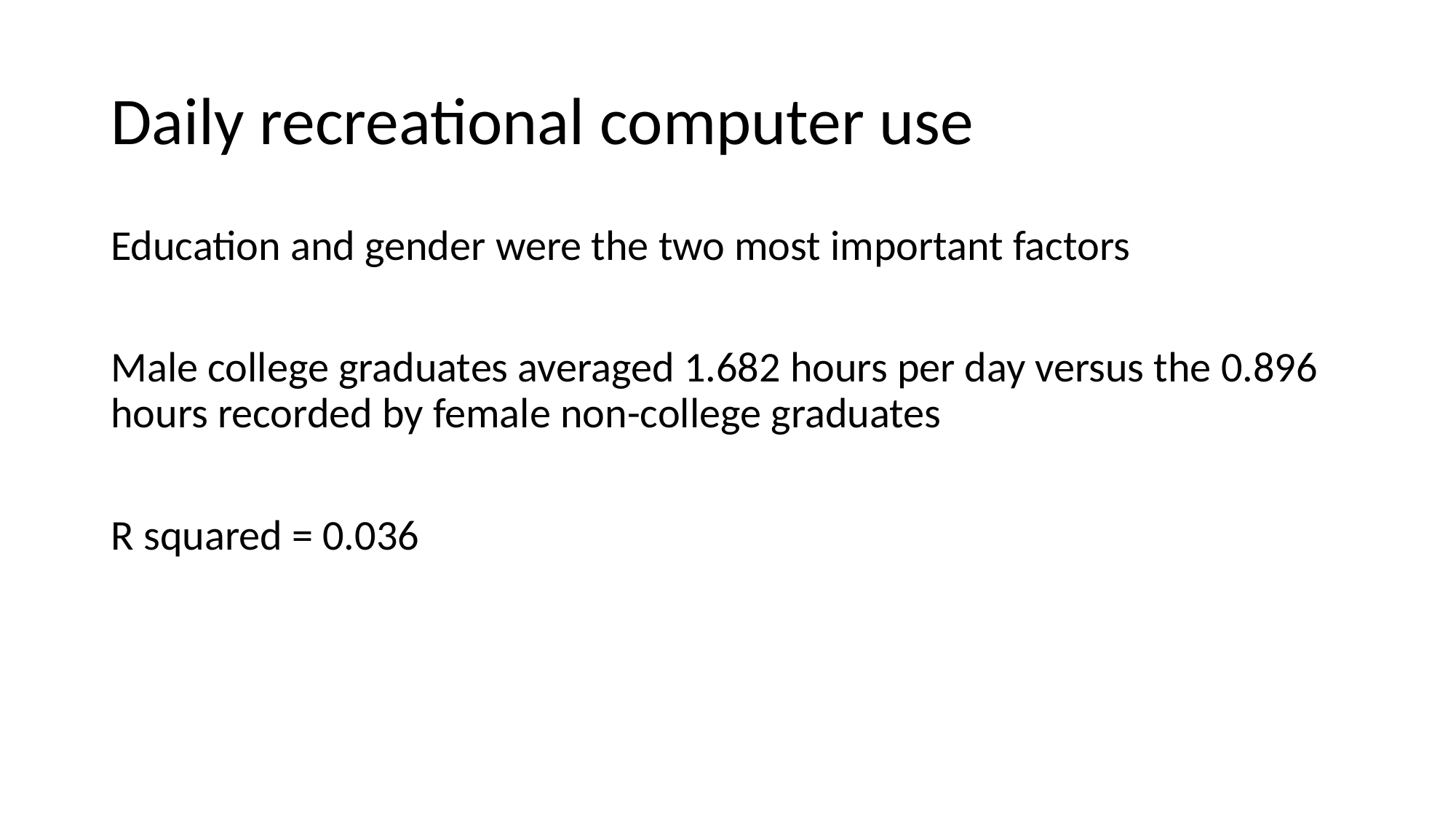

# Daily recreational computer use
Education and gender were the two most important factors

Male college graduates averaged 1.682 hours per day versus the 0.896 hours recorded by female non-college graduates

R squared = 0.036